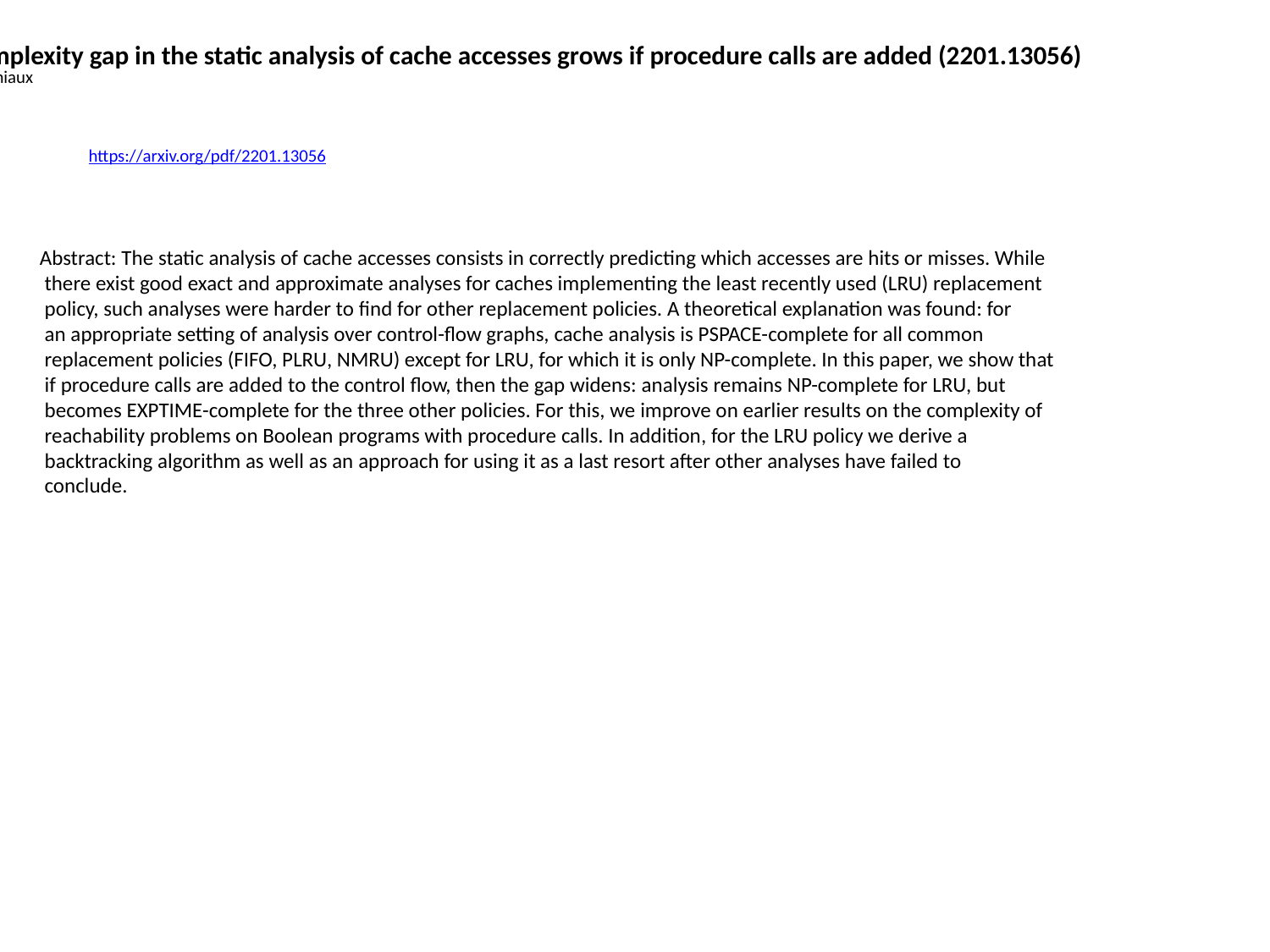

The complexity gap in the static analysis of cache accesses grows if procedure calls are added (2201.13056)
David Monniaux

https://arxiv.org/pdf/2201.13056

Abstract: The static analysis of cache accesses consists in correctly predicting which accesses are hits or misses. While
 there exist good exact and approximate analyses for caches implementing the least recently used (LRU) replacement
 policy, such analyses were harder to find for other replacement policies. A theoretical explanation was found: for
 an appropriate setting of analysis over control-flow graphs, cache analysis is PSPACE-complete for all common
 replacement policies (FIFO, PLRU, NMRU) except for LRU, for which it is only NP-complete. In this paper, we show that
 if procedure calls are added to the control flow, then the gap widens: analysis remains NP-complete for LRU, but
 becomes EXPTIME-complete for the three other policies. For this, we improve on earlier results on the complexity of
 reachability problems on Boolean programs with procedure calls. In addition, for the LRU policy we derive a
 backtracking algorithm as well as an approach for using it as a last resort after other analyses have failed to
 conclude.